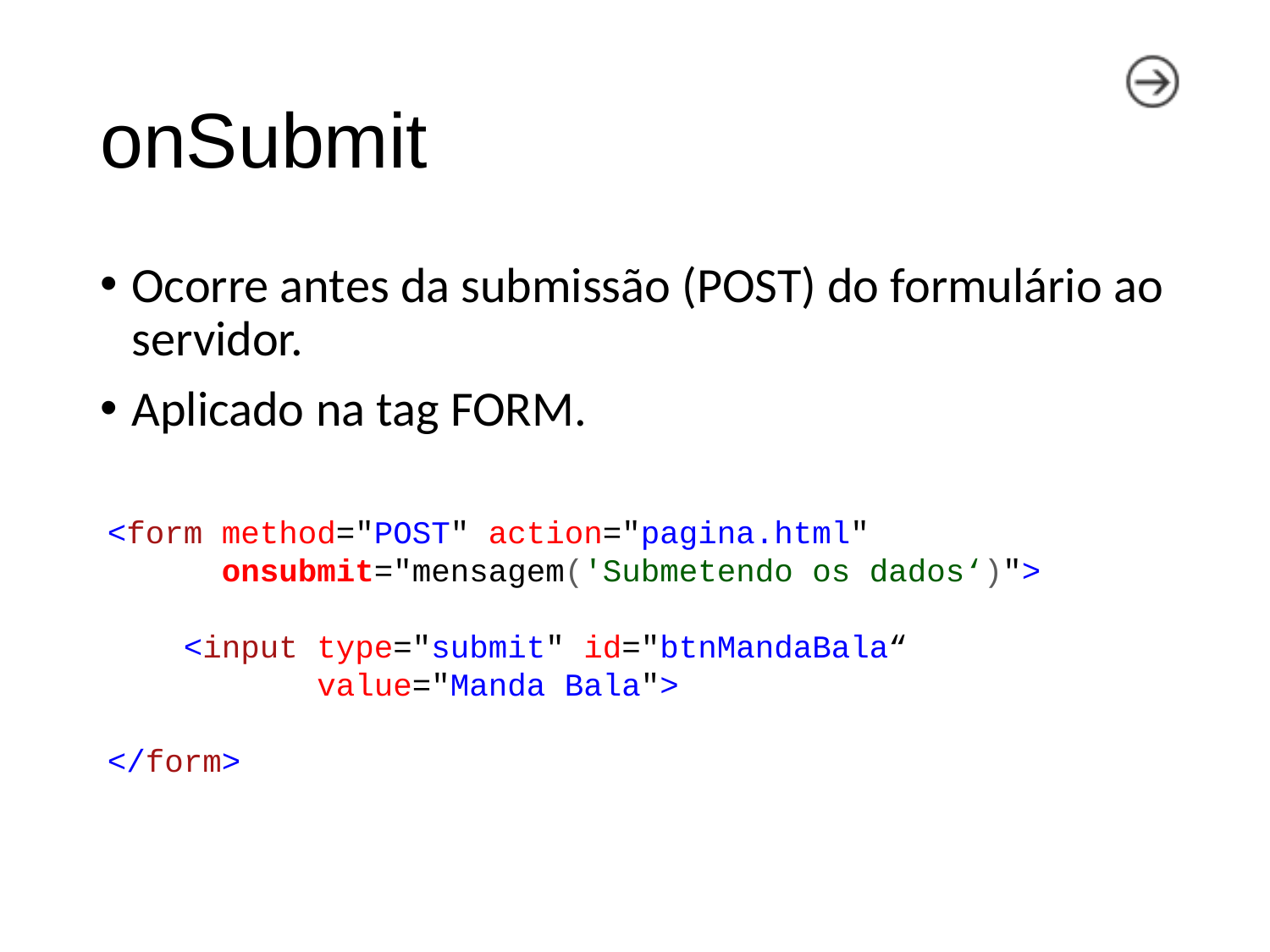

# onSubmit
Ocorre antes da submissão (POST) do formulário ao servidor.
Aplicado na tag FORM.

<form method="POST" action="pagina.html"
      onsubmit="mensagem('Submetendo os dados‘)">

    <input type="submit" id="btnMandaBala“
           value="Manda Bala">

</form>